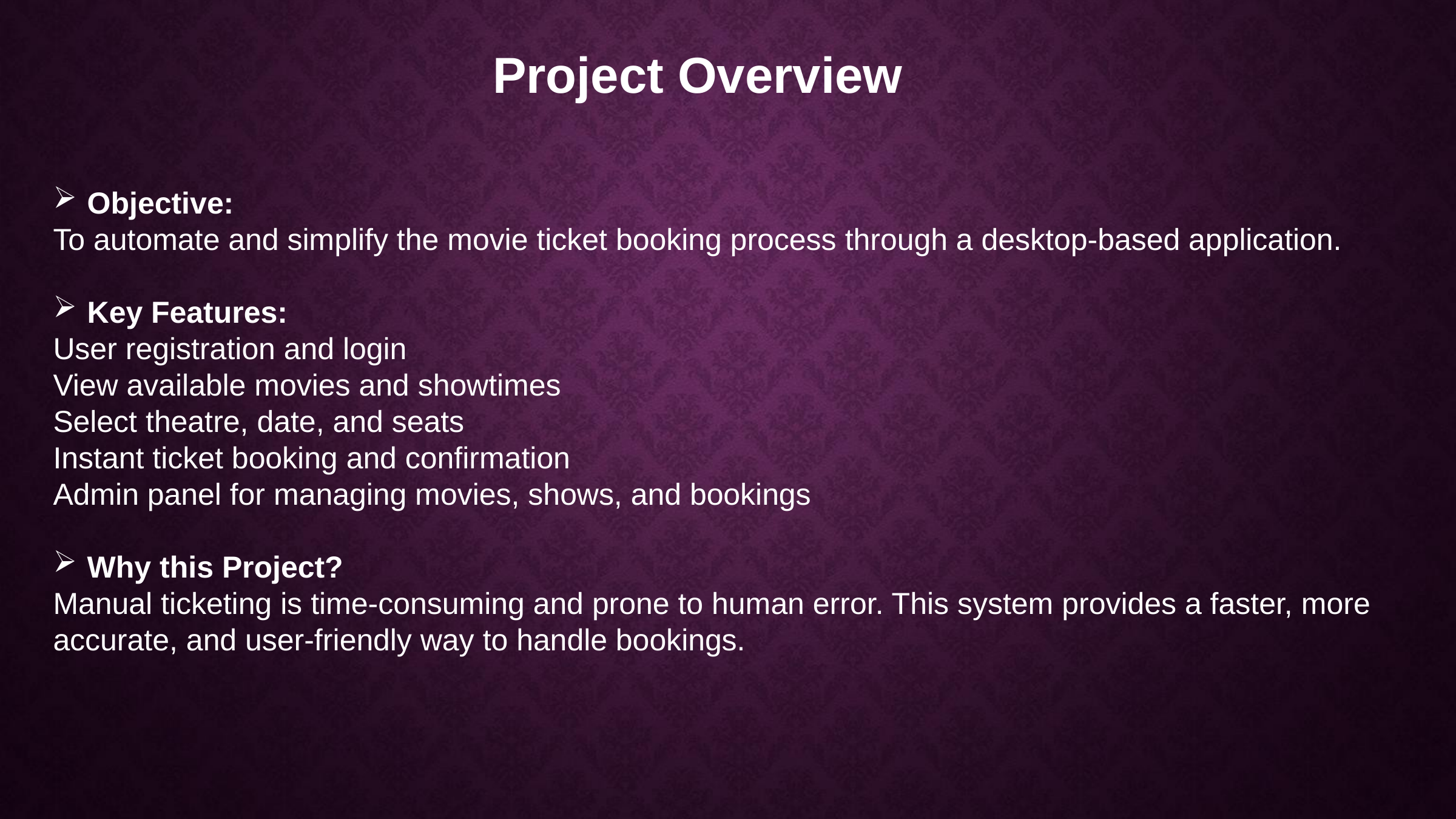

Project Overview
Objective:
To automate and simplify the movie ticket booking process through a desktop-based application.

Key Features:
User registration and login
View available movies and showtimes
Select theatre, date, and seats
Instant ticket booking and confirmation
Admin panel for managing movies, shows, and bookings

Why this Project?
Manual ticketing is time-consuming and prone to human error. This system provides a faster, more accurate, and user-friendly way to handle bookings.